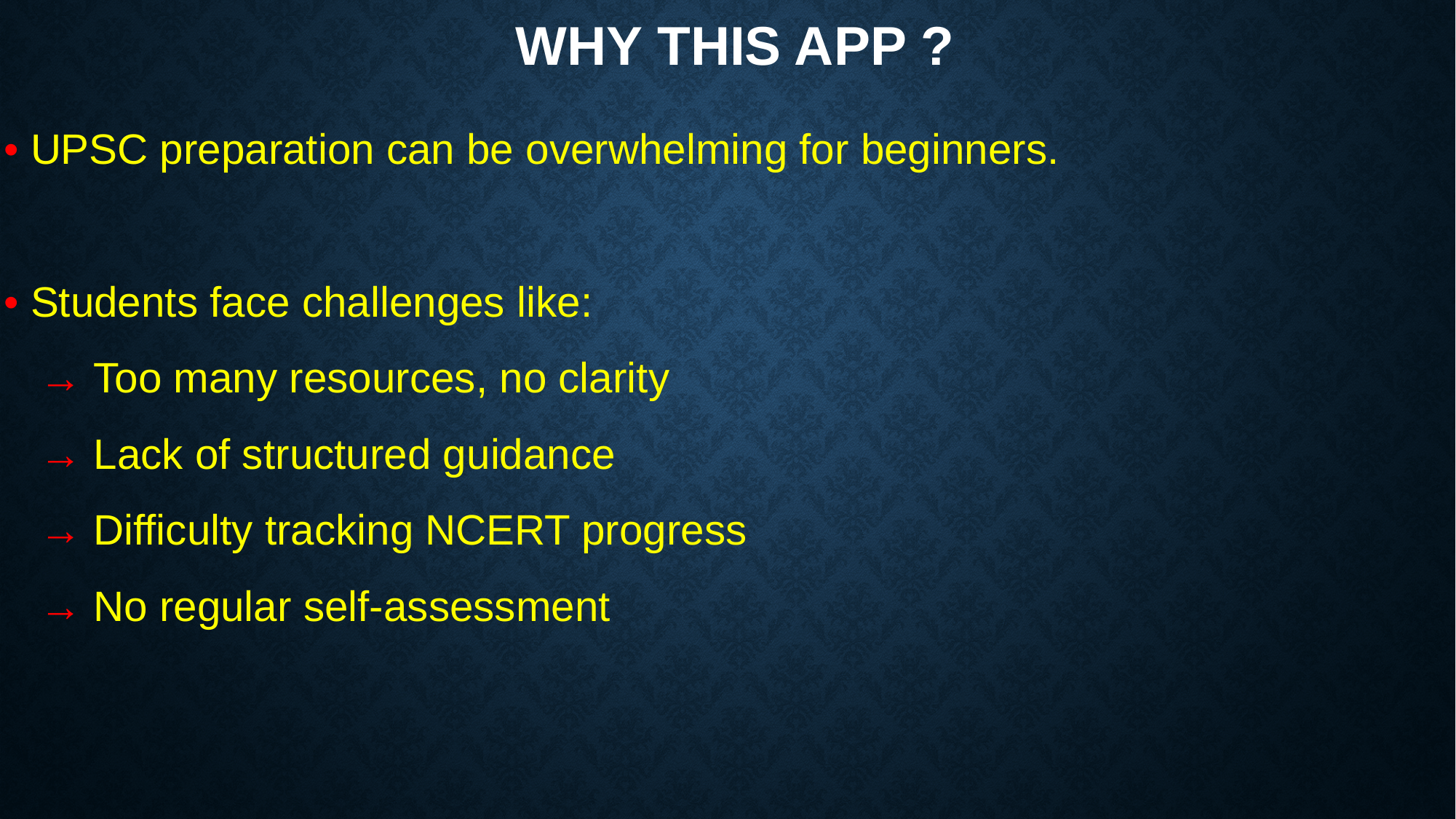

# WhY this App ?
• UPSC preparation can be overwhelming for beginners.

• Students face challenges like:
   → Too many resources, no clarity
   → Lack of structured guidance
   → Difficulty tracking NCERT progress
   → No regular self-assessment